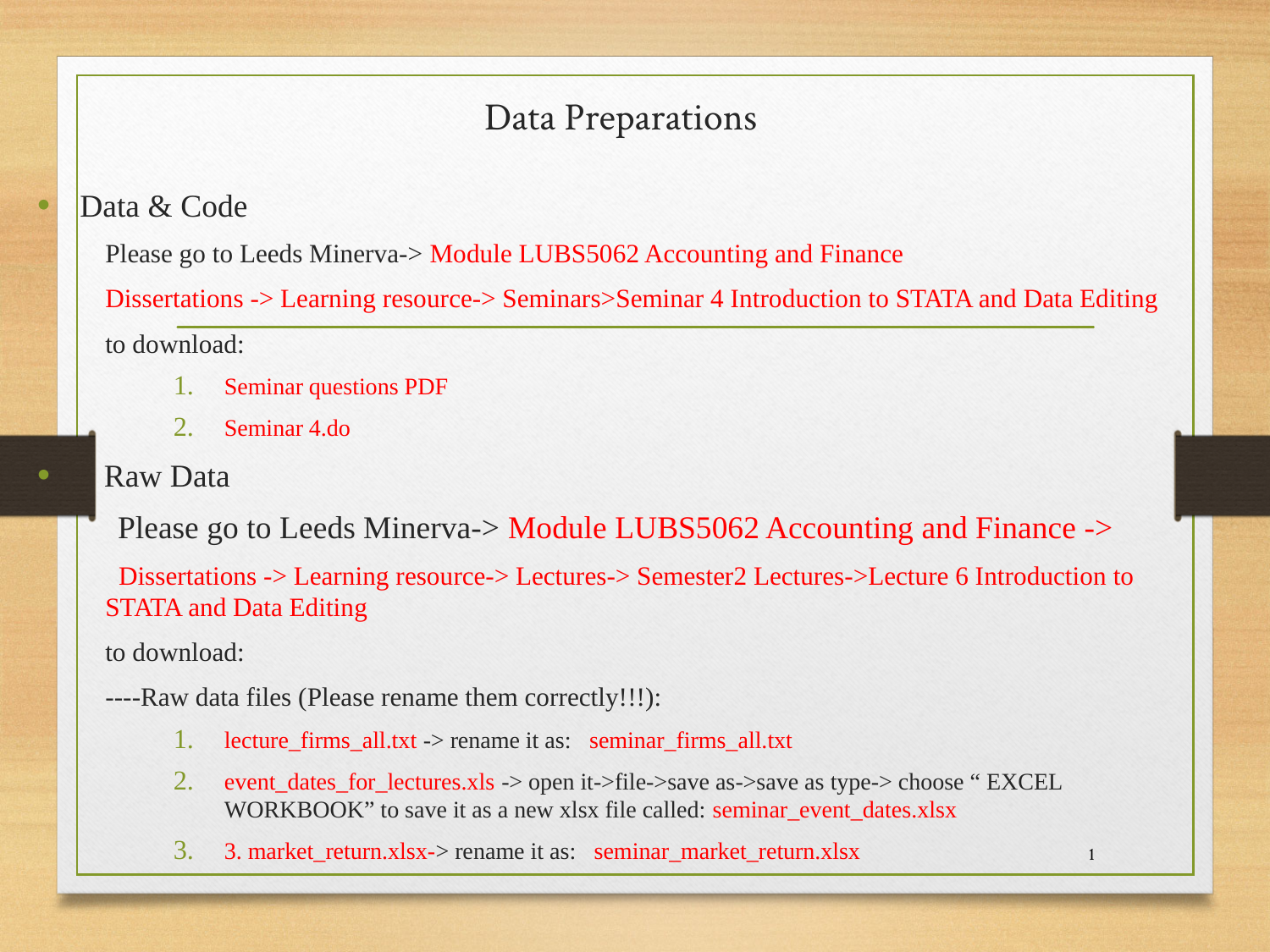

# Data Preparations
Data & Code
Please go to Leeds Minerva-> Module LUBS5062 Accounting and Finance
Dissertations -> Learning resource-> Seminars>Seminar 4 Introduction to STATA and Data Editing
to download:
Seminar questions PDF
Seminar 4.do
   Raw Data
          Please go to Leeds Minerva-> Module LUBS5062 Accounting and Finance ->
  Dissertations -> Learning resource-> Lectures-> Semester2 Lectures->Lecture 6 Introduction to STATA and Data Editing
to download:
----Raw data files (Please rename them correctly!!!):
lecture_firms_all.txt -> rename it as:   seminar_firms_all.txt
event_dates_for_lectures.xls -> open it->file->save as->save as type-> choose “ EXCEL WORKBOOK” to save it as a new xlsx file called: seminar_event_dates.xlsx
3. market_return.xlsx-> rename it as:   seminar_market_return.xlsx

1